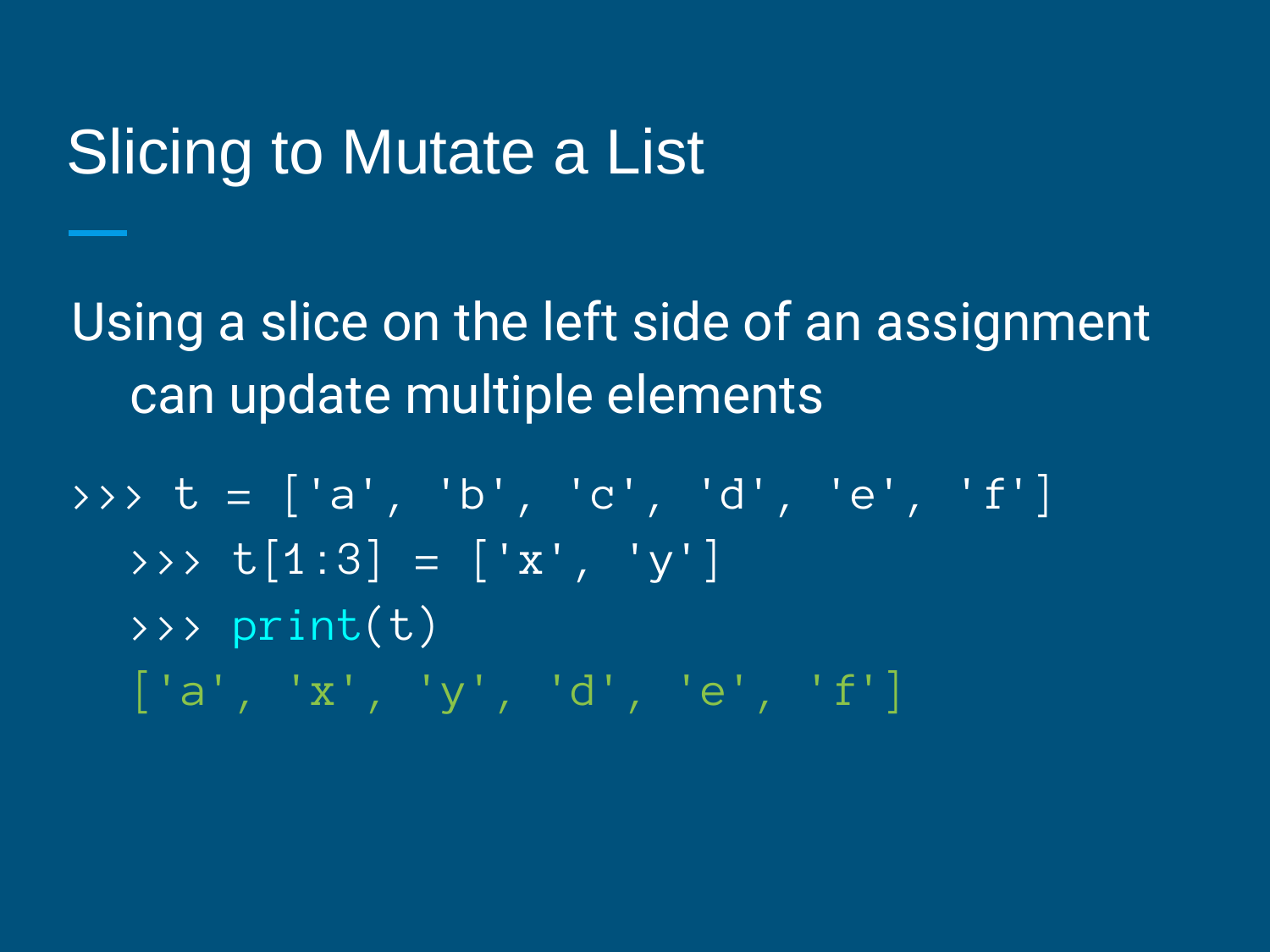

# Slicing to Mutate a List
Using a slice on the left side of an assignment can update multiple elements
>>> t = ['a', 'b', 'c', 'd', 'e', 'f']
>>> t[1:3] = ['x', 'y']
>>> print(t)
['a', 'x', 'y', 'd', 'e', 'f']